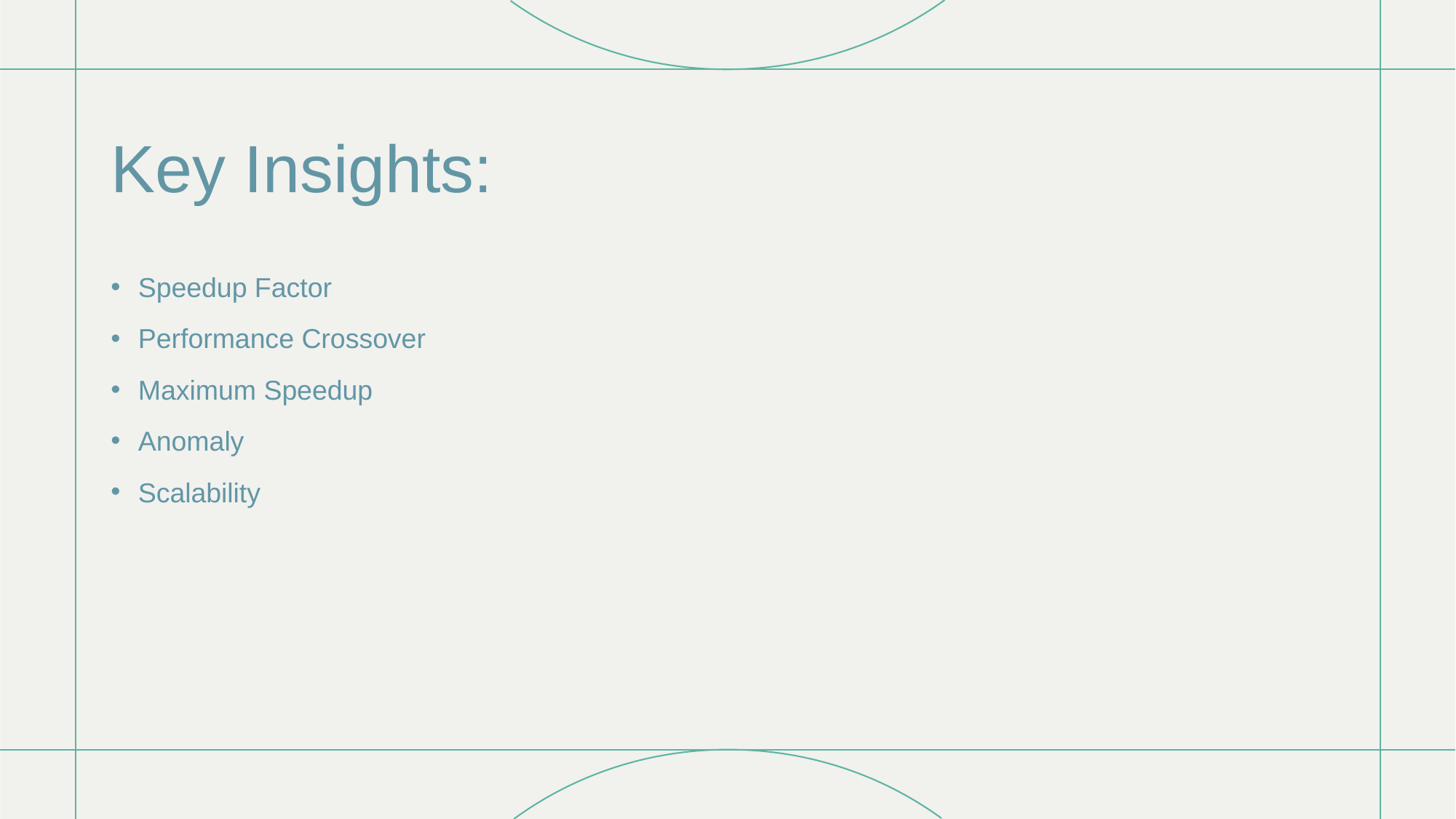

# Key Insights:
Speedup Factor
Performance Crossover
Maximum Speedup
Anomaly
Scalability